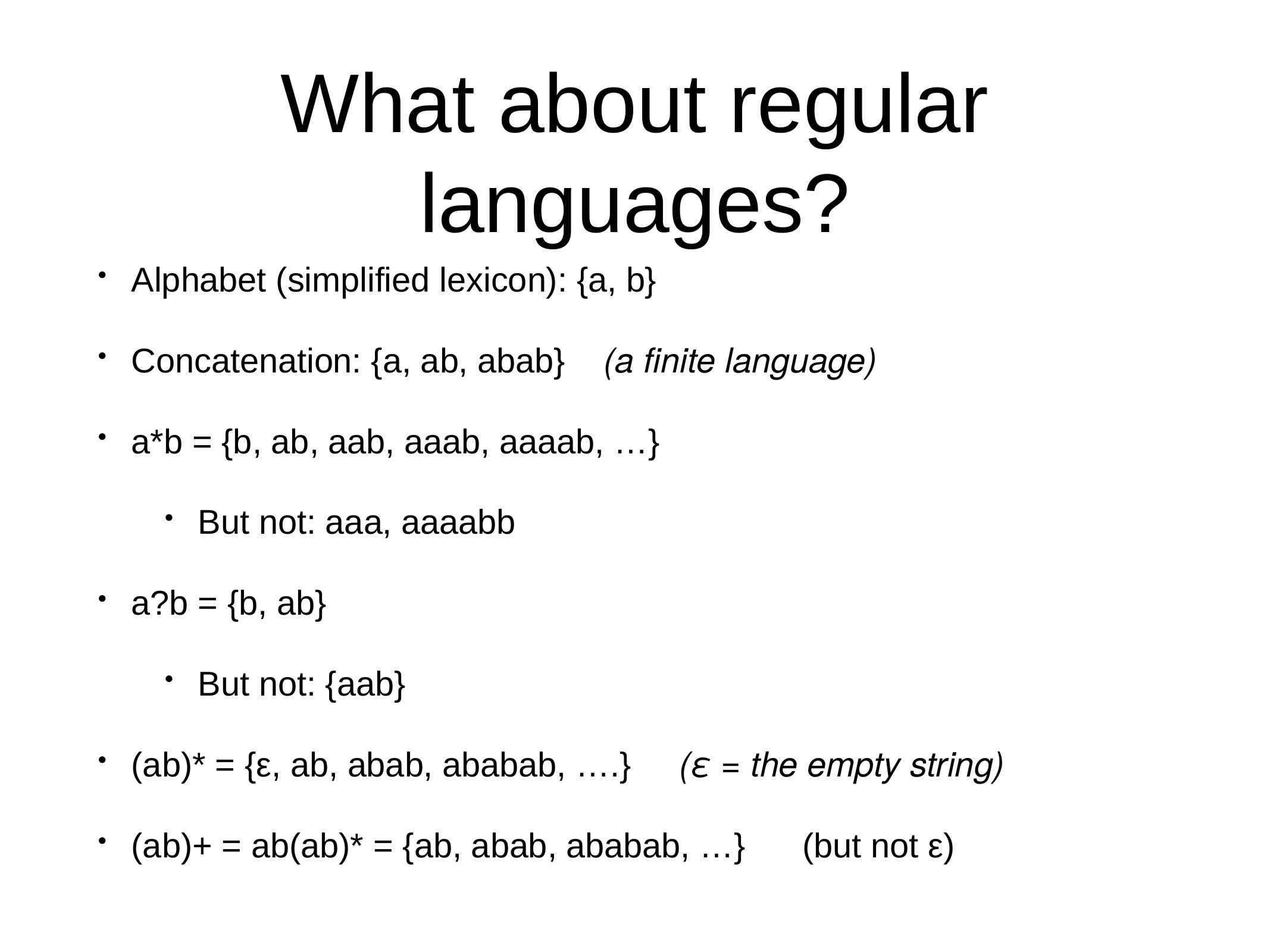

# What about regular languages?
Alphabet (simplified lexicon): {a, b}
Concatenation: {a, ab, abab}    (a finite language)
a*b = {b, ab, aab, aaab, aaaab, …}
But not: aaa, aaaabb
a?b = {b, ab}
But not: {aab}
(ab)* = {ε, ab, abab, ababab, ….}     (ε = the empty string)
(ab)+ = ab(ab)* = {ab, abab, ababab, …}      (but not ε)